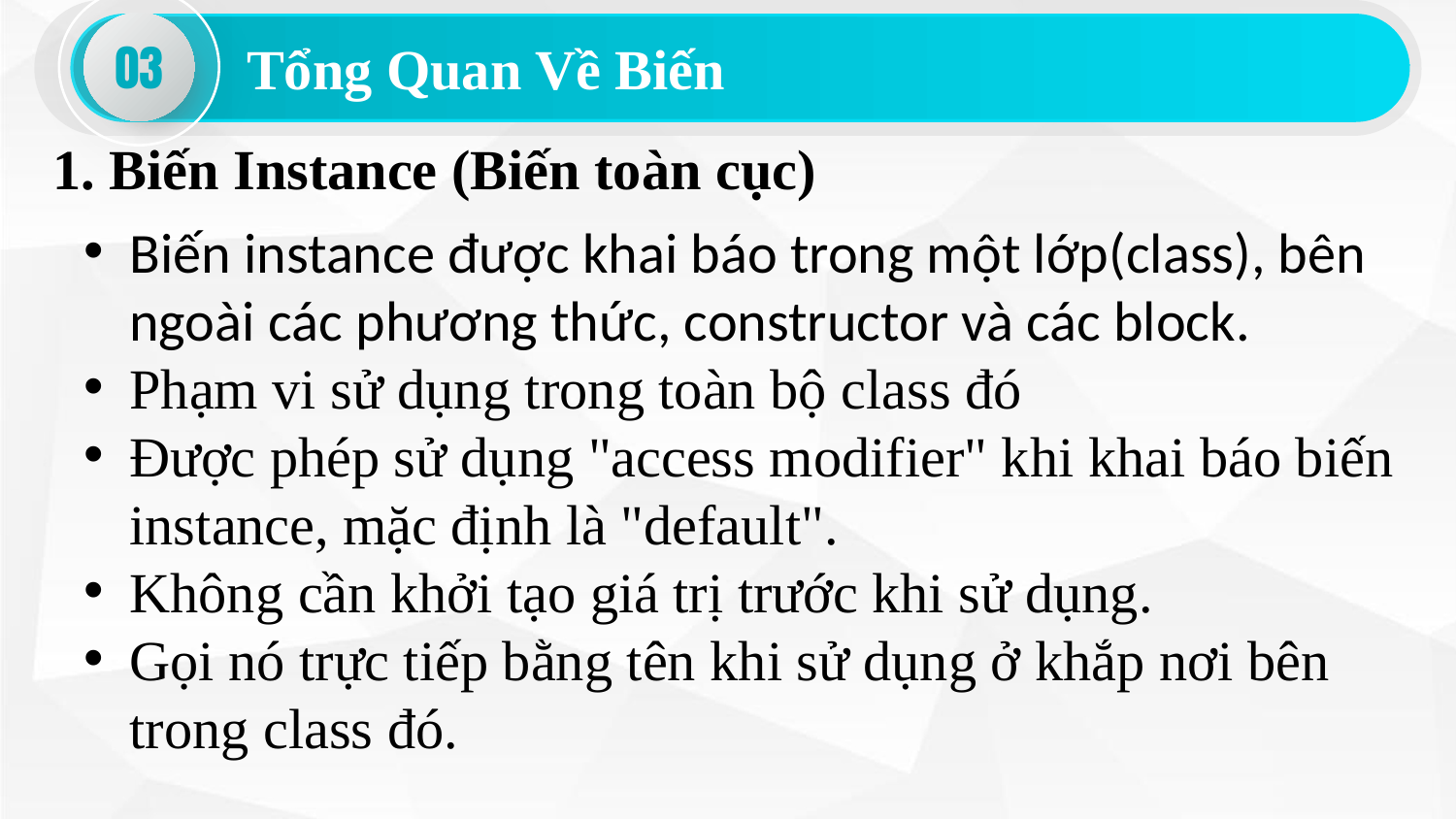

03
Tổng Quan Về Biến
1. Biến Instance (Biến toàn cục)
Biến instance được khai báo trong một lớp(class), bên ngoài các phương thức, constructor và các block.
Phạm vi sử dụng trong toàn bộ class đó
Được phép sử dụng "access modifier" khi khai báo biến instance, mặc định là "default".
Không cần khởi tạo giá trị trước khi sử dụng.
Gọi nó trực tiếp bằng tên khi sử dụng ở khắp nơi bên trong class đó.